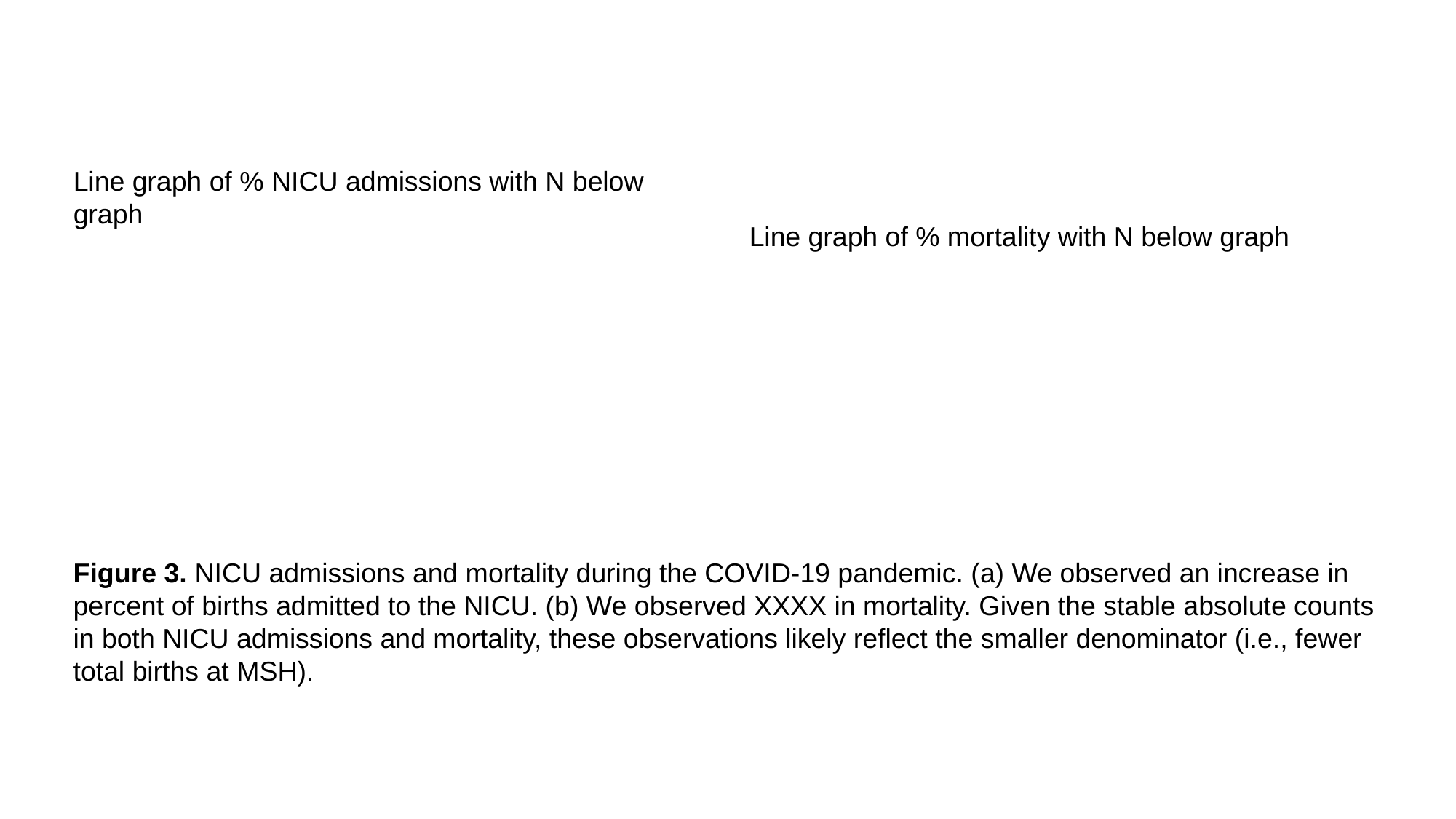

Line graph of % NICU admissions with N below graph
Line graph of % mortality with N below graph
Figure 3. NICU admissions and mortality during the COVID-19 pandemic. (a) We observed an increase in percent of births admitted to the NICU. (b) We observed XXXX in mortality. Given the stable absolute counts in both NICU admissions and mortality, these observations likely reflect the smaller denominator (i.e., fewer total births at MSH).